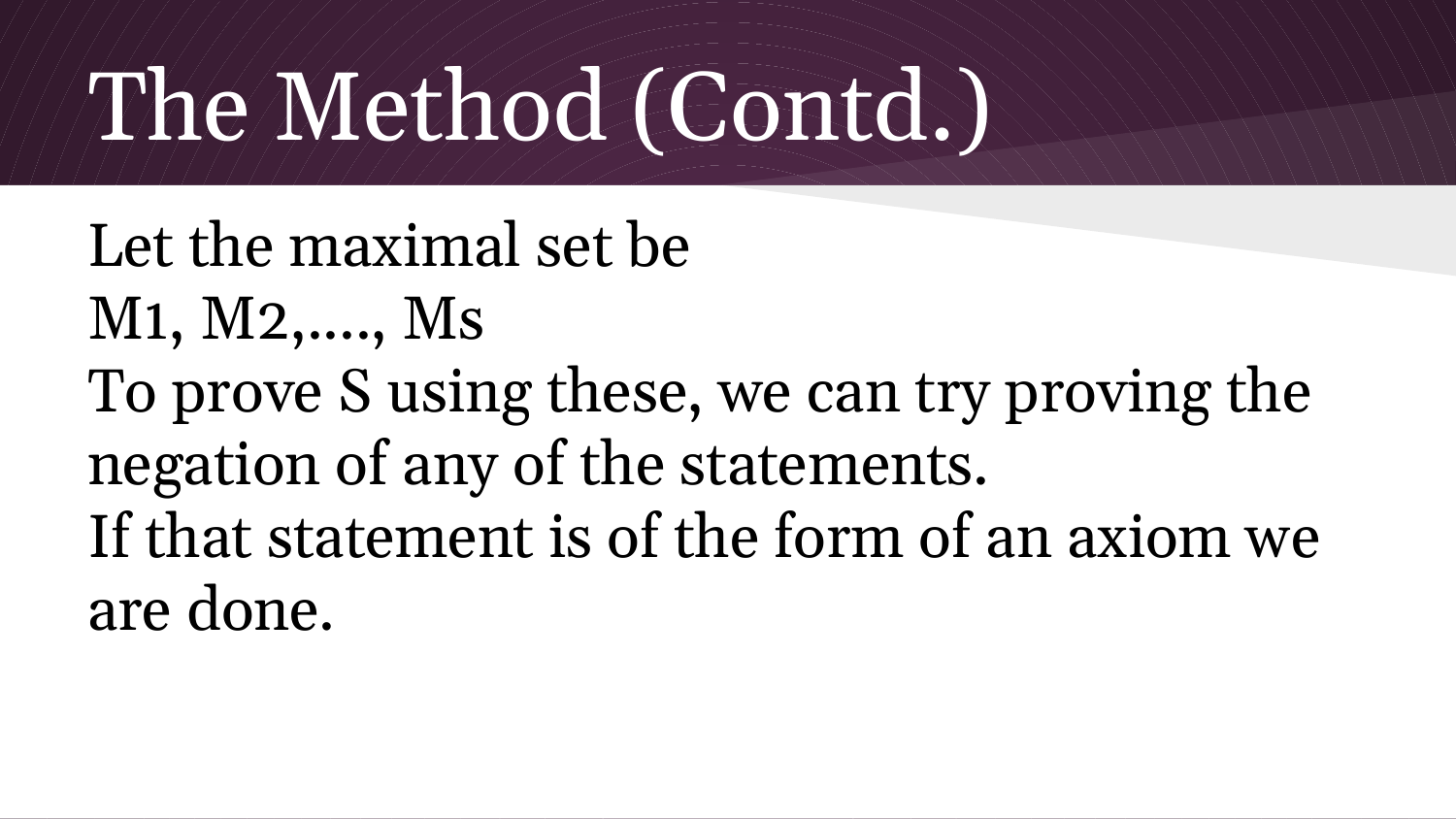

# The Method (Contd.)
Let the maximal set be
M1, M2,...., Ms
To prove S using these, we can try proving the negation of any of the statements.
If that statement is of the form of an axiom we are done.